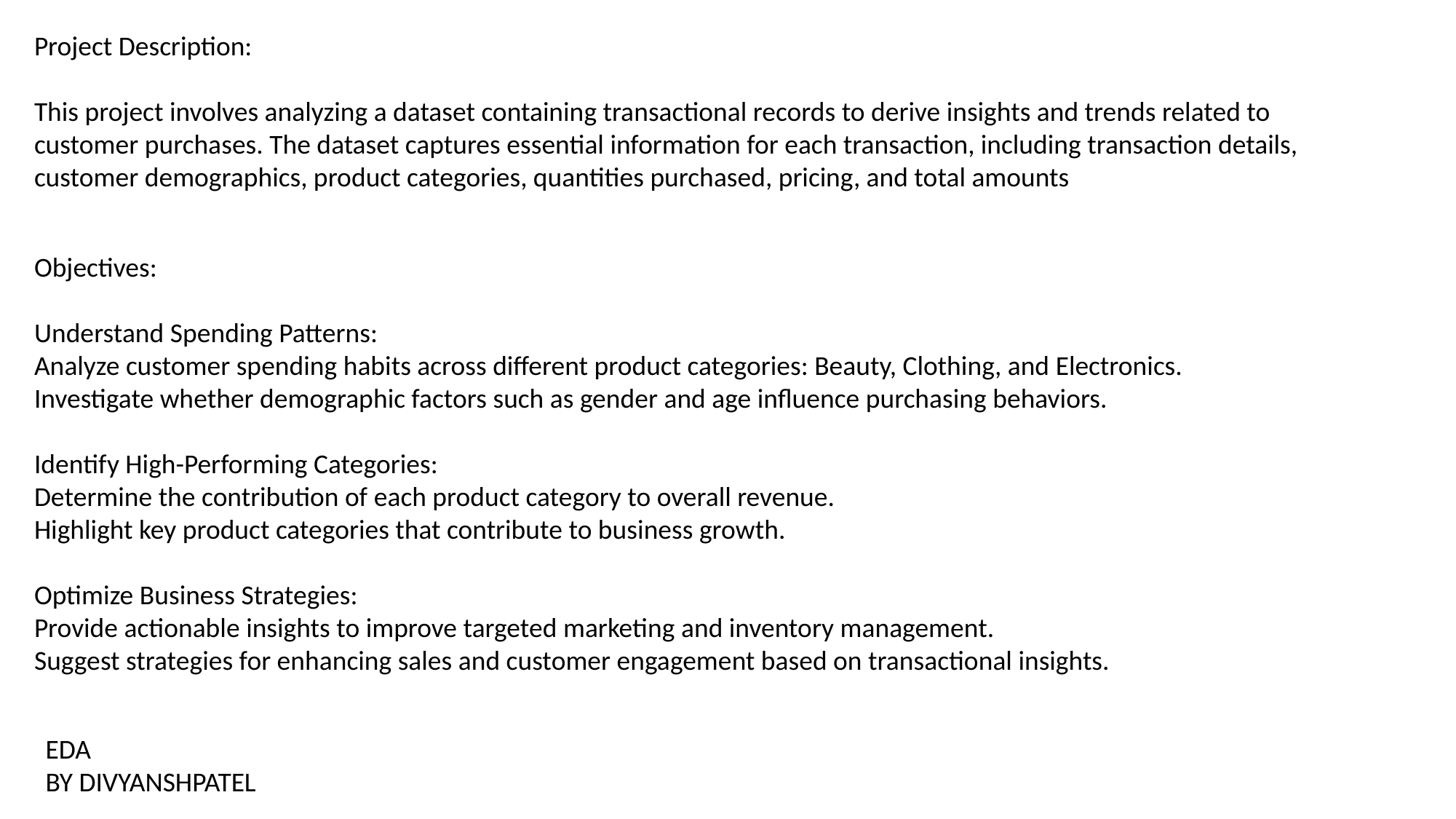

Project Description:

This project involves analyzing a dataset containing transactional records to derive insights and trends related to customer purchases. The dataset captures essential information for each transaction, including transaction details, customer demographics, product categories, quantities purchased, pricing, and total amounts
Objectives:

Understand Spending Patterns:
Analyze customer spending habits across different product categories: Beauty, Clothing, and Electronics.
Investigate whether demographic factors such as gender and age influence purchasing behaviors.

Identify High-Performing Categories:
Determine the contribution of each product category to overall revenue.
Highlight key product categories that contribute to business growth.

Optimize Business Strategies:
Provide actionable insights to improve targeted marketing and inventory management.
Suggest strategies for enhancing sales and customer engagement based on transactional insights.
EDA
BY DIVYANSHPATEL